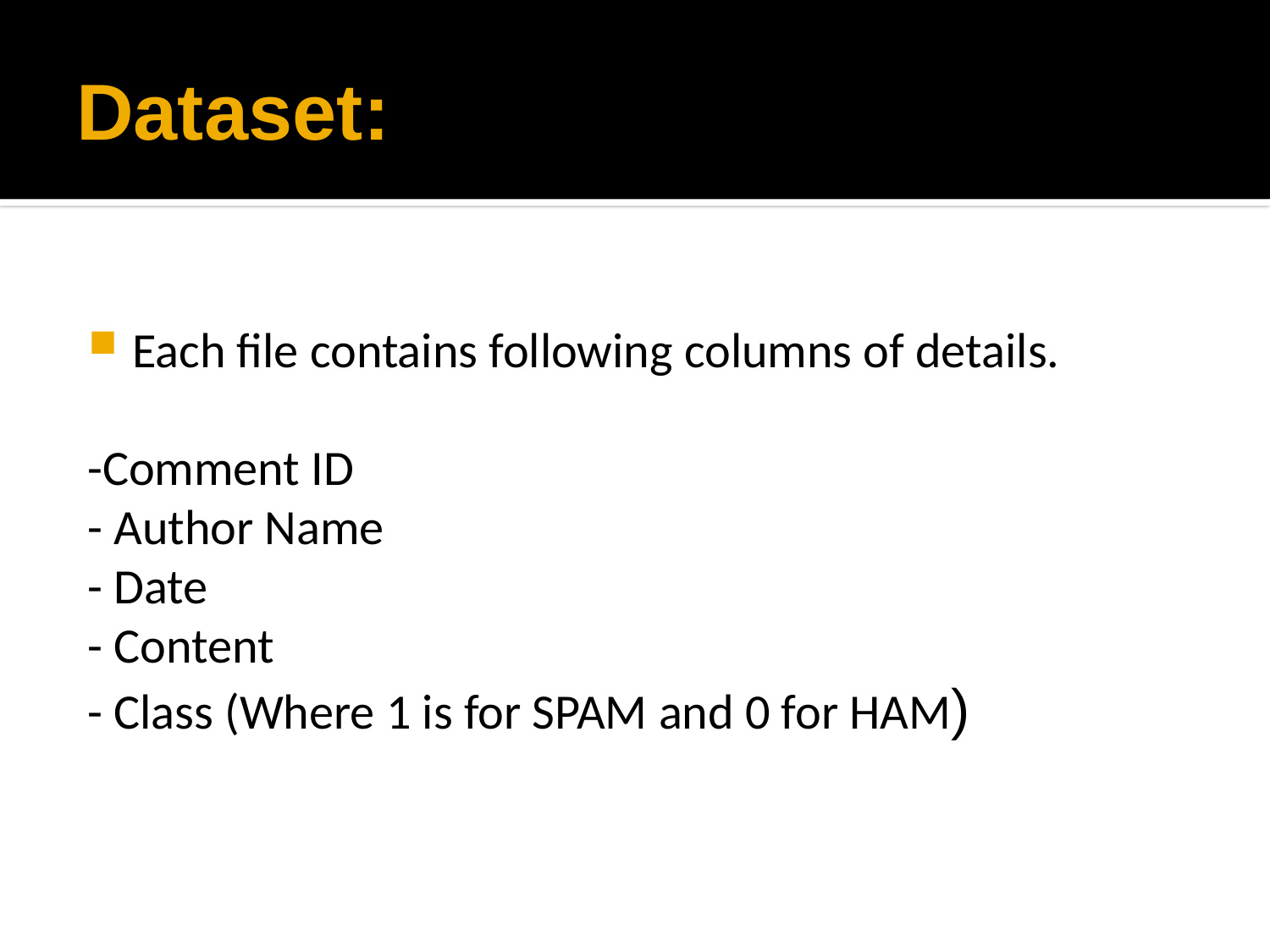

# Dataset:

Each file contains following columns of details.

-Comment ID
- Author Name
- Date
- Content
- Class (Where 1 is for SPAM and 0 for HAM)